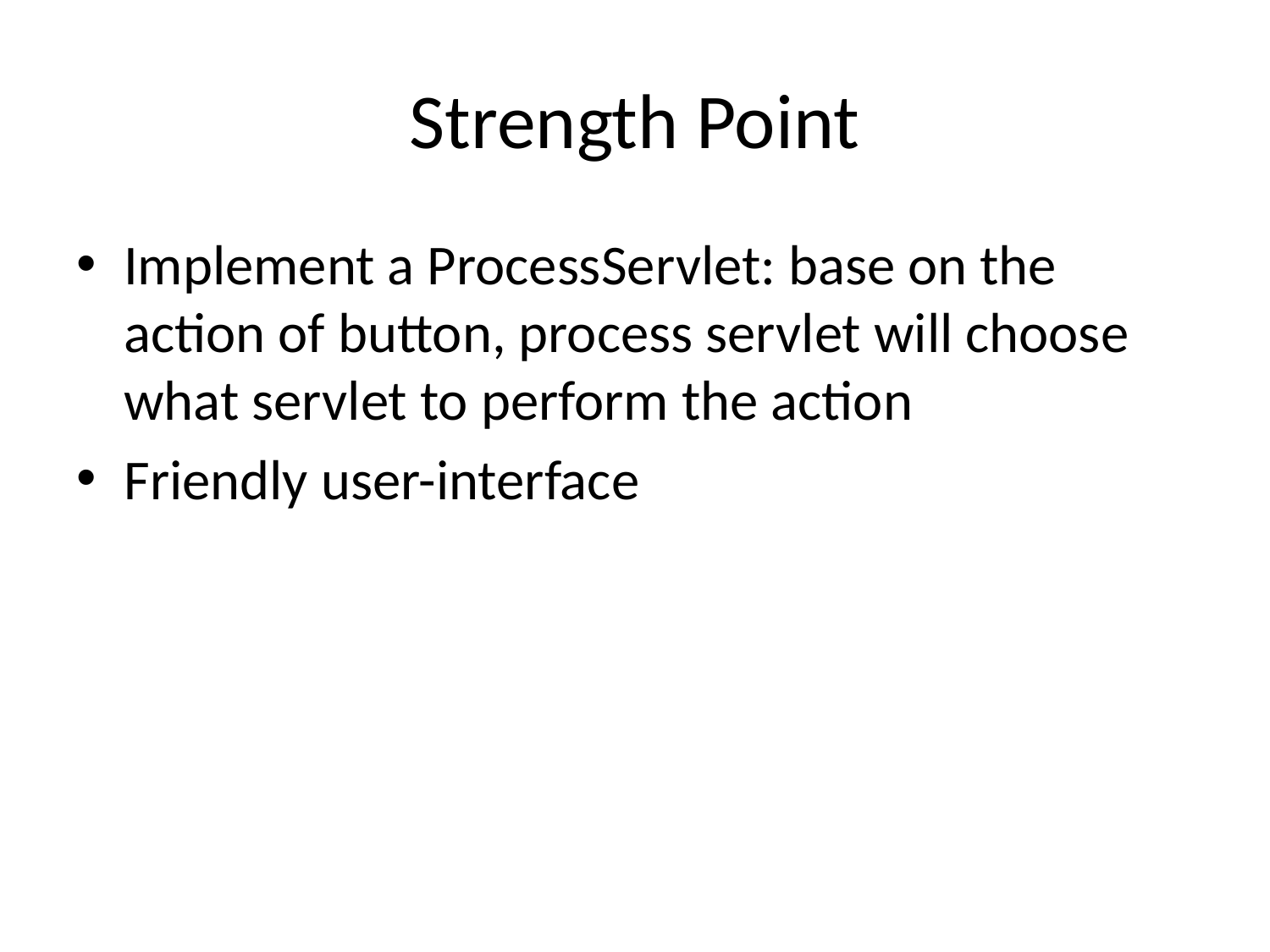

# Strength Point
Implement a ProcessServlet: base on the action of button, process servlet will choose what servlet to perform the action
Friendly user-interface